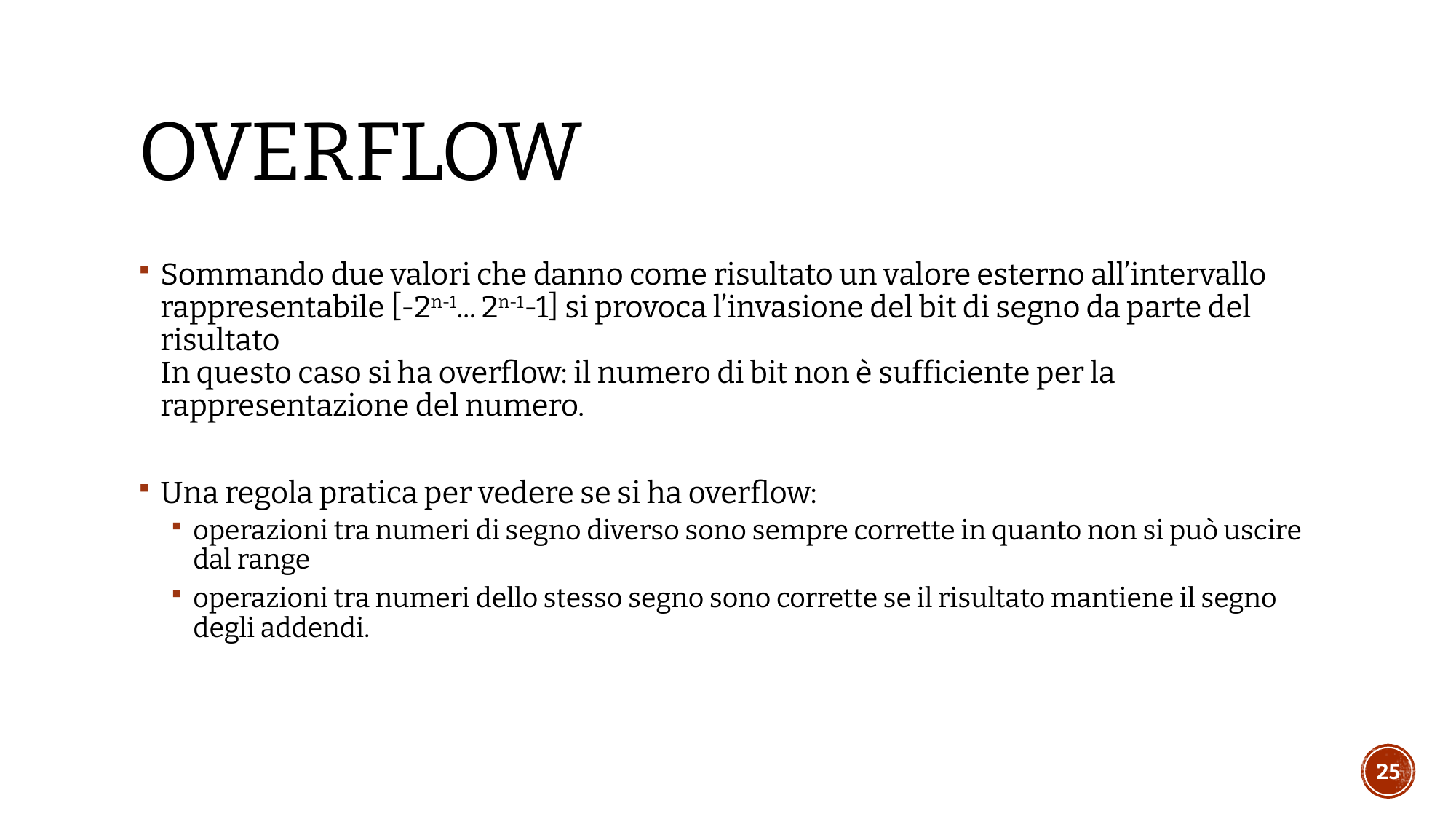

# Overflow
Sommando due valori che danno come risultato un valore esterno all’intervallo rappresentabile [-2n-1... 2n-1-1] si provoca l’invasione del bit di segno da parte del risultato
In questo caso si ha overflow: il numero di bit non è sufficiente per la rappresentazione del numero.
Una regola pratica per vedere se si ha overflow:
operazioni tra numeri di segno diverso sono sempre corrette in quanto non si può uscire dal range
operazioni tra numeri dello stesso segno sono corrette se il risultato mantiene il segno degli addendi.

25